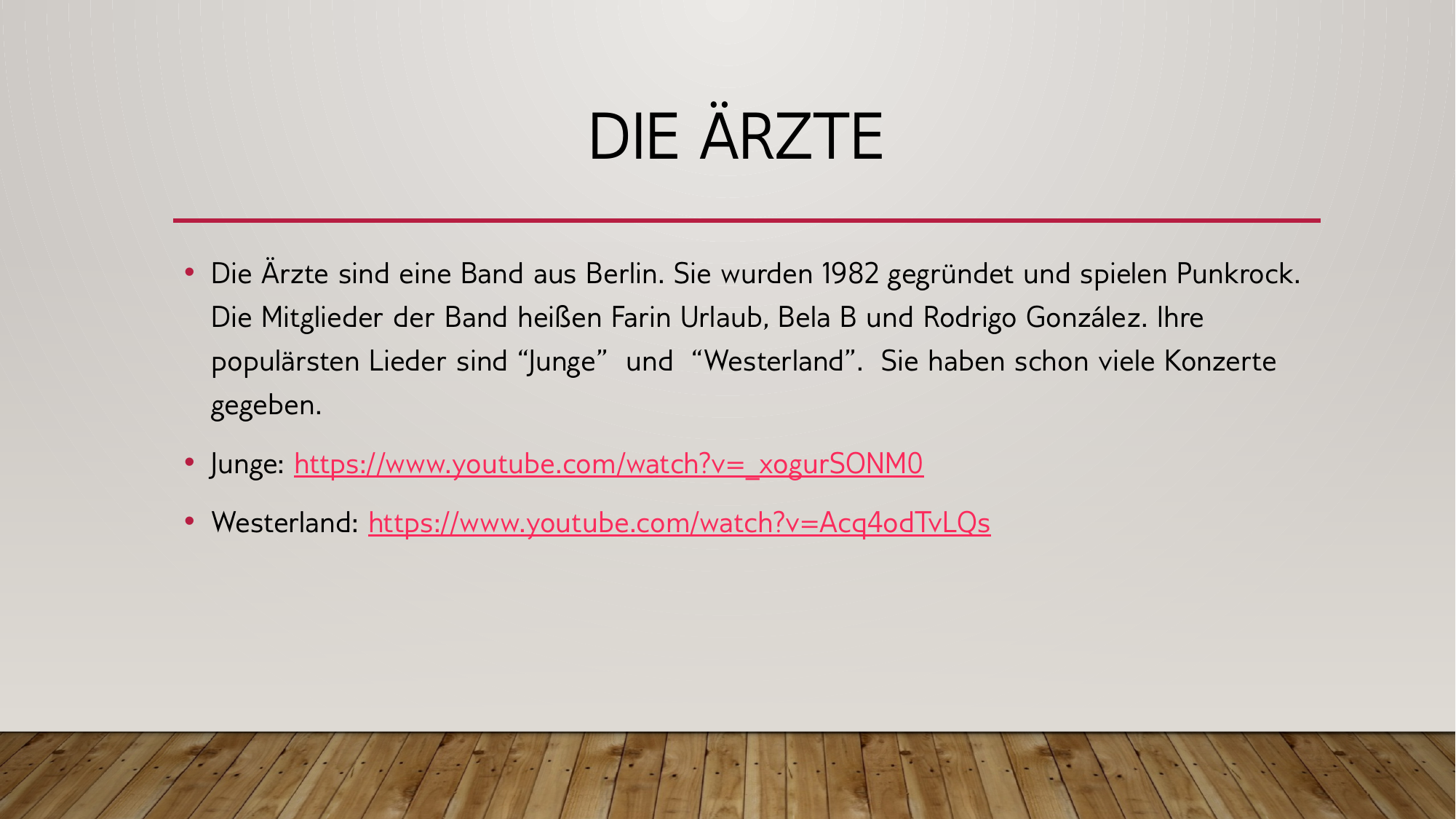

# Die Ärzte
Die Ärzte sind eine Band aus Berlin. Sie wurden 1982 gegründet und spielen Punkrock. Die Mitglieder der Band heißen Farin Urlaub, Bela B und Rodrigo González. Ihre populärsten Lieder sind “Junge”  und  “Westerland”.  Sie haben schon viele Konzerte gegeben.
Junge: https://www.youtube.com/watch?v=_xogurSONM0
Westerland: https://www.youtube.com/watch?v=Acq4odTvLQs